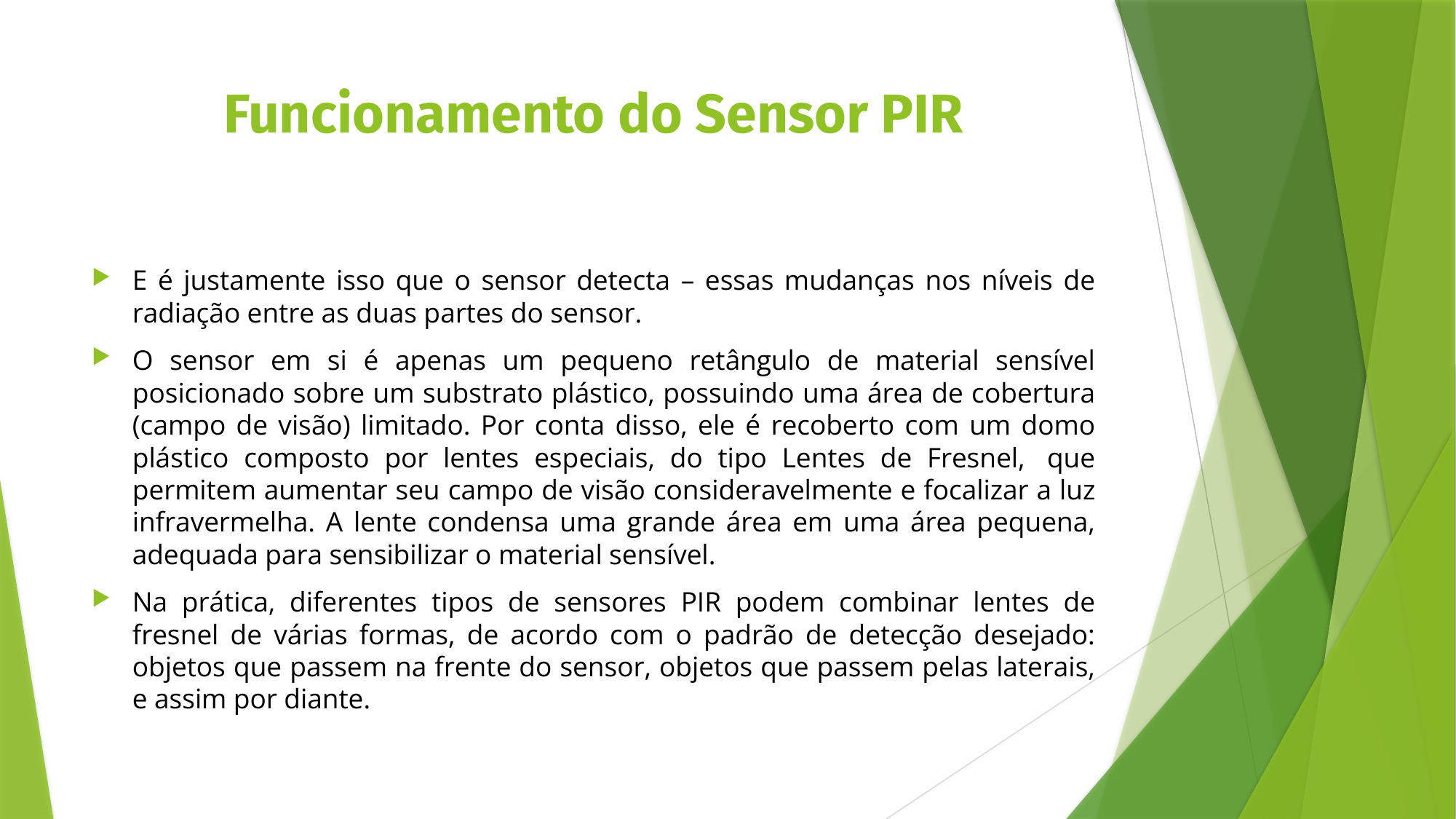

# Funcionamento do Sensor PIR
E é justamente isso que o sensor detecta – essas mudanças nos níveis de radiação entre as duas partes do sensor.
O sensor em si é apenas um pequeno retângulo de material sensível posicionado sobre um substrato plástico, possuindo uma área de cobertura (campo de visão) limitado. Por conta disso, ele é recoberto com um domo plástico composto por lentes especiais, do tipo Lentes de Fresnel,  que permitem aumentar seu campo de visão consideravelmente e focalizar a luz infravermelha. A lente condensa uma grande área em uma área pequena, adequada para sensibilizar o material sensível.
Na prática, diferentes tipos de sensores PIR podem combinar lentes de fresnel de várias formas, de acordo com o padrão de detecção desejado: objetos que passem na frente do sensor, objetos que passem pelas laterais, e assim por diante.